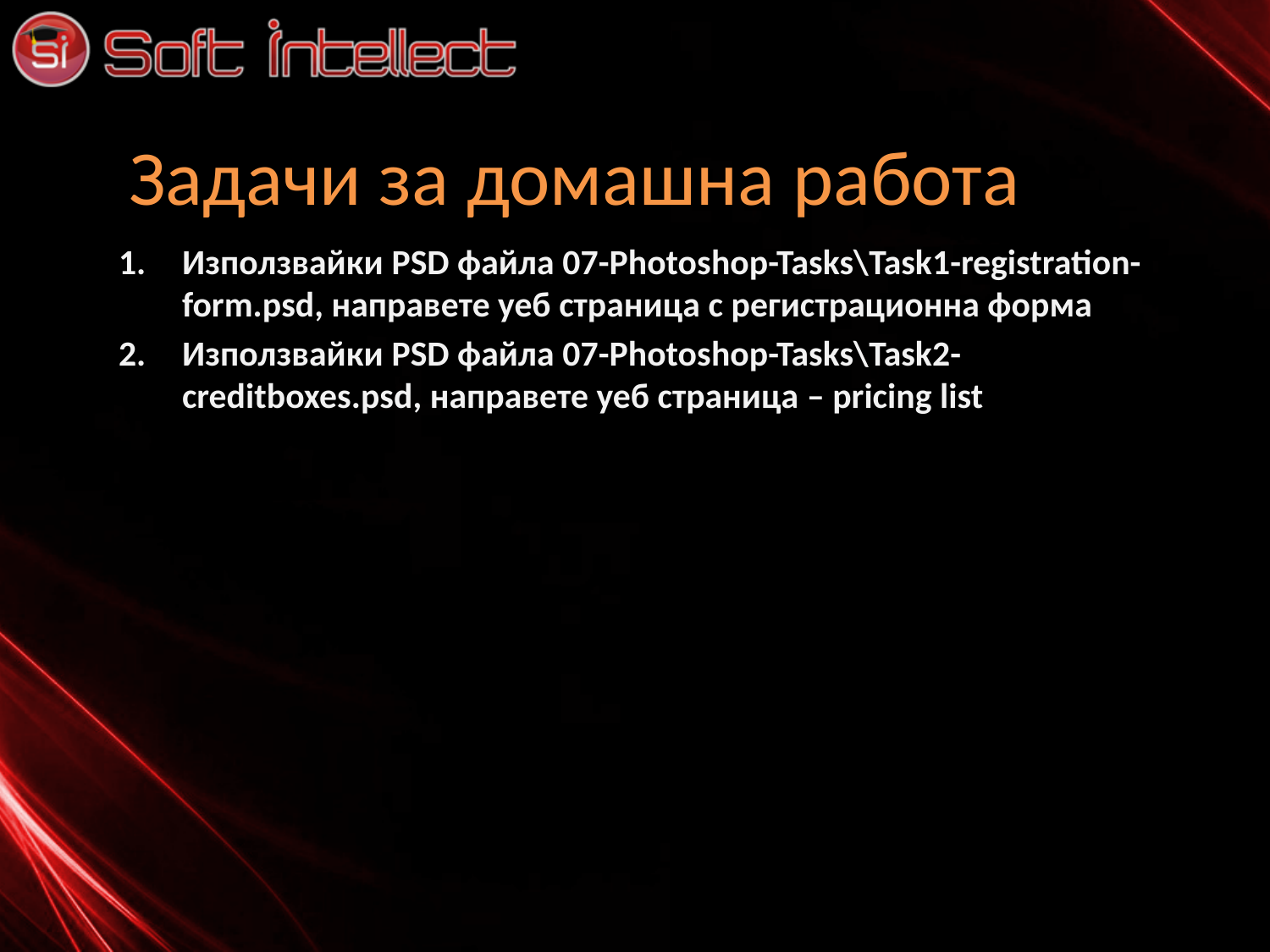

# Задачи за домашна работа
Използвайки PSD файла 07-Photoshop-Tasks\Task1-registration-form.psd, направете уеб страница с регистрационна форма
Използвайки PSD файла 07-Photoshop-Tasks\Task2-creditboxes.psd, направете уеб страница – pricing list